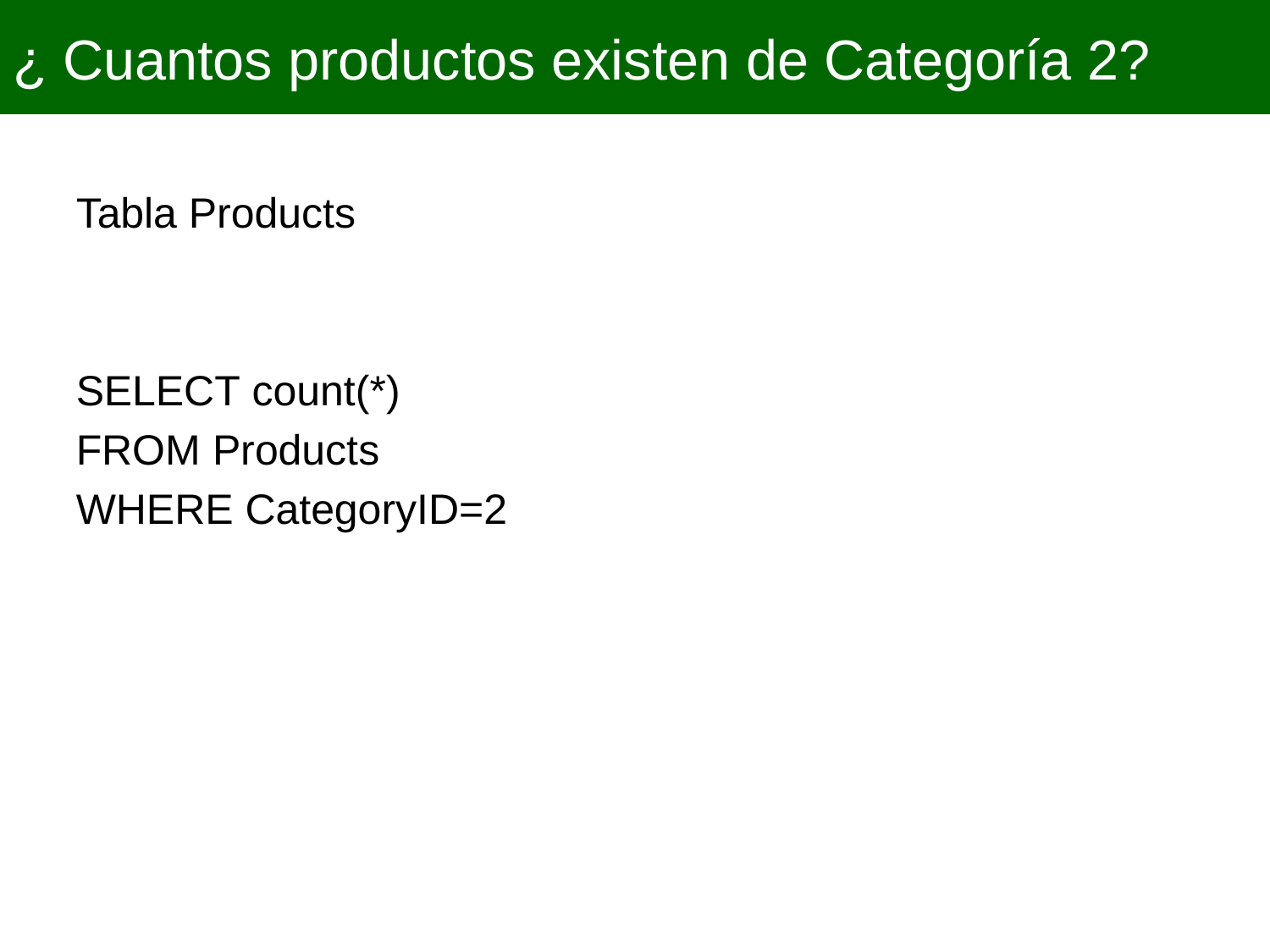

# ¿ Cuantos productos existen de Categoría 2?
Tabla Products

SELECT count(*)
FROM Products
WHERE CategoryID=2